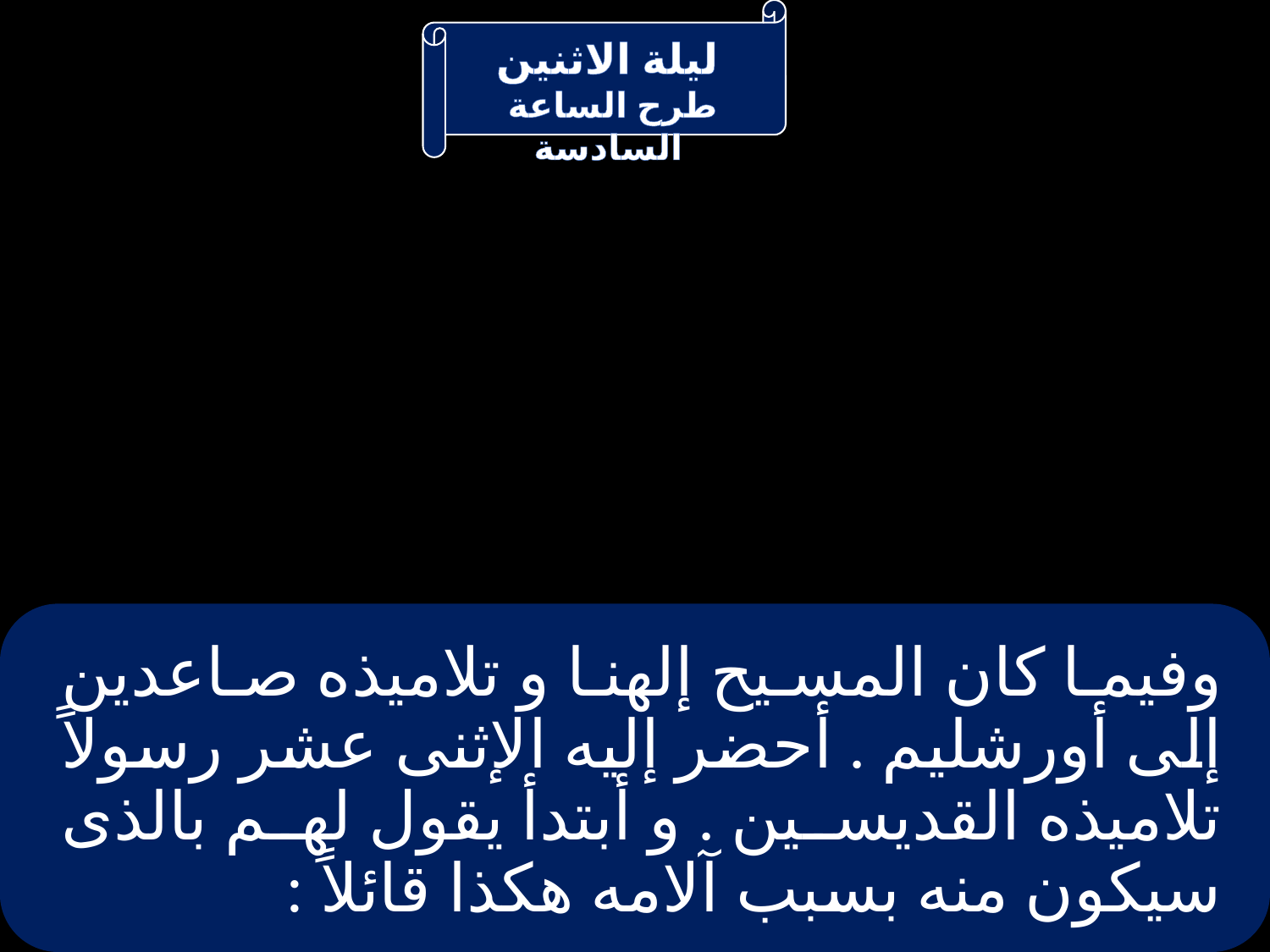

# وفيما كان المسيح إلهنا و تلاميذه صاعدين إلى أورشليم . أحضر إليه الإثنى عشر رسولاً تلاميذه القديسين . و أبتدأ يقول لهم بالذى سيكون منه بسبب آلامه هكذا قائلاً :